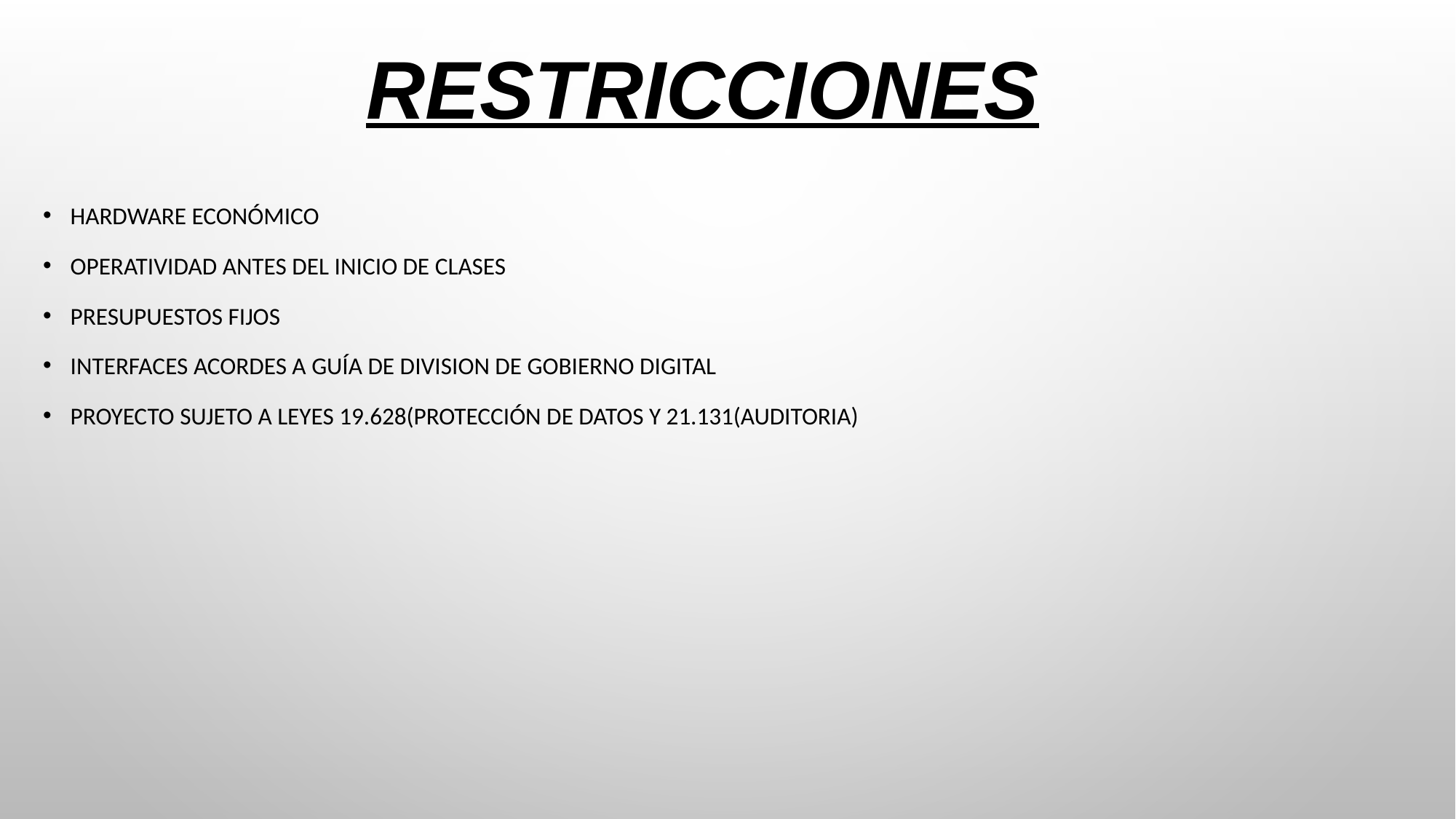

# RESTRICCIONES
Hardware económico
Operatividad antes del inicio de clases
Presupuestos fijos
Interfaces acordes a guía de division de gobierno digital
Proyecto sujeto a leyes 19.628(protección de datos y 21.131(auditoria)